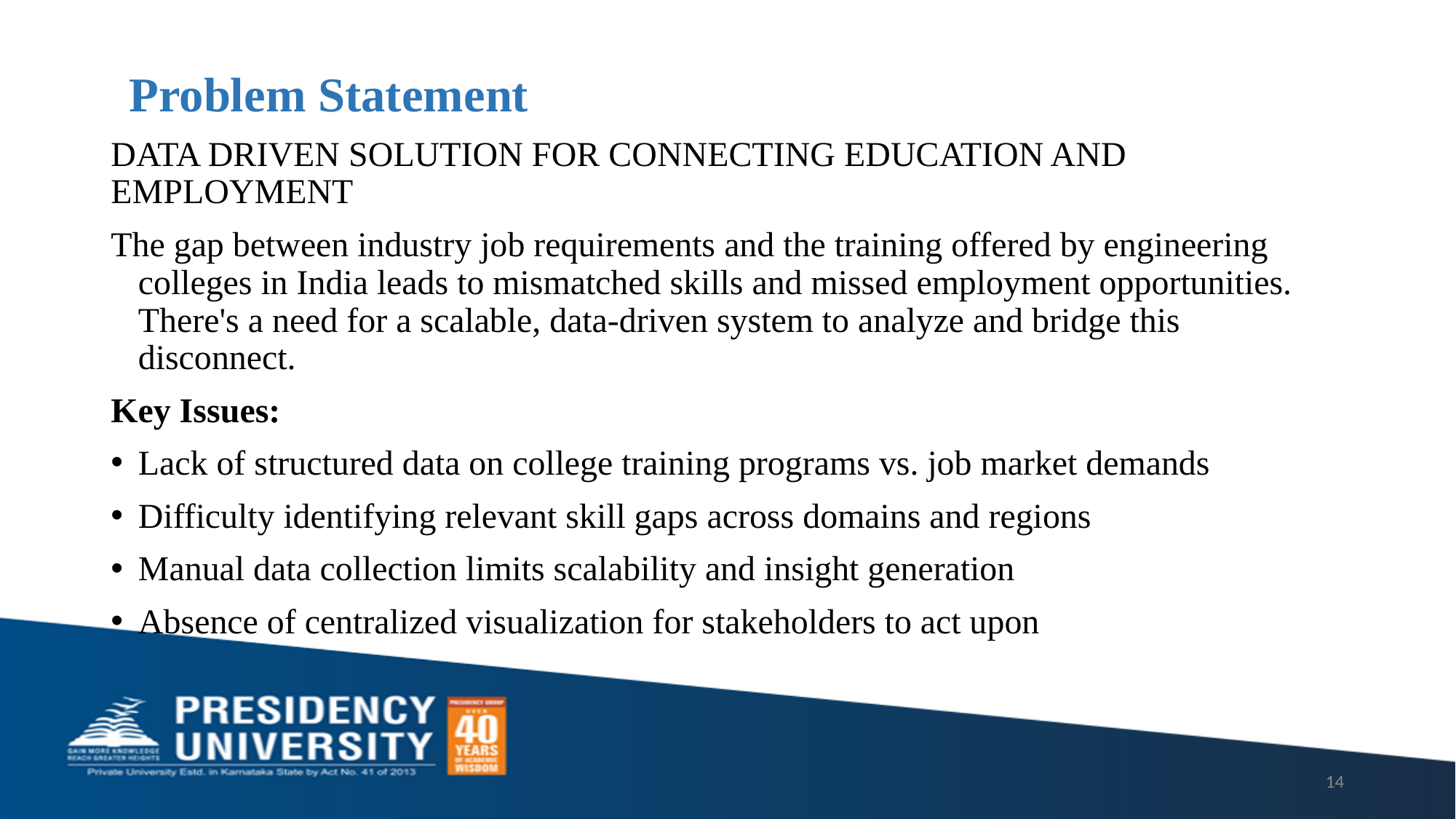

# Problem Statement
DATA DRIVEN SOLUTION FOR CONNECTING EDUCATION AND EMPLOYMENT
The gap between industry job requirements and the training offered by engineering colleges in India leads to mismatched skills and missed employment opportunities. There's a need for a scalable, data-driven system to analyze and bridge this disconnect.
Key Issues:
Lack of structured data on college training programs vs. job market demands
Difficulty identifying relevant skill gaps across domains and regions
Manual data collection limits scalability and insight generation
Absence of centralized visualization for stakeholders to act upon

14